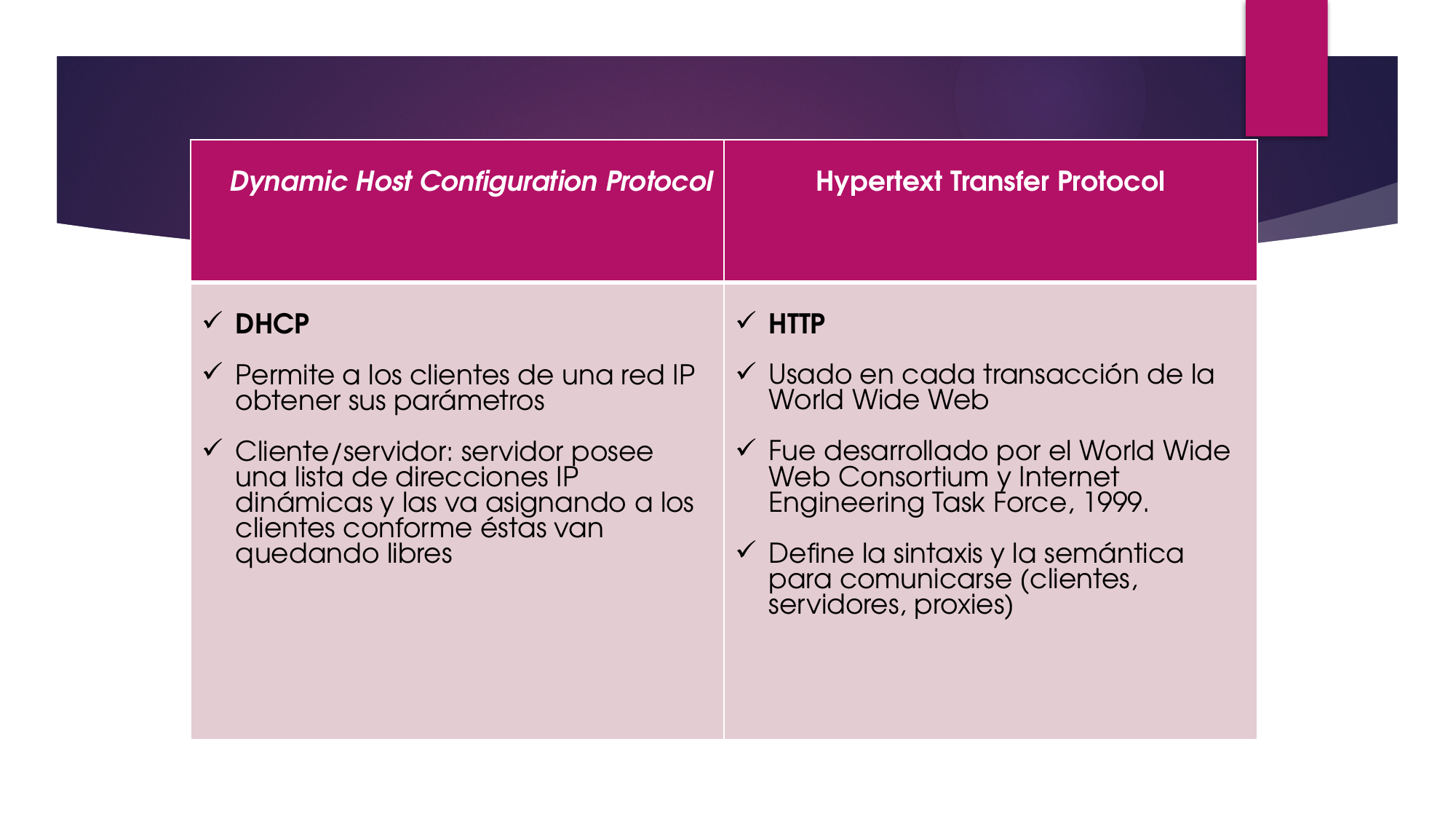

| Dynamic Host Configuration Protocol | Hypertext Transfer Protocol |
| --- | --- |
| DHCP Permite a los clientes de una red IP obtener sus parámetros Cliente/servidor: servidor posee una lista de direcciones IP dinámicas y las va asignando a los clientes conforme éstas van quedando libres | HTTP Usado en cada transacción de la World Wide Web Fue desarrollado por el World Wide Web Consortium y Internet Engineering Task Force, 1999. Define la sintaxis y la semántica para comunicarse (clientes, servidores, proxies) |